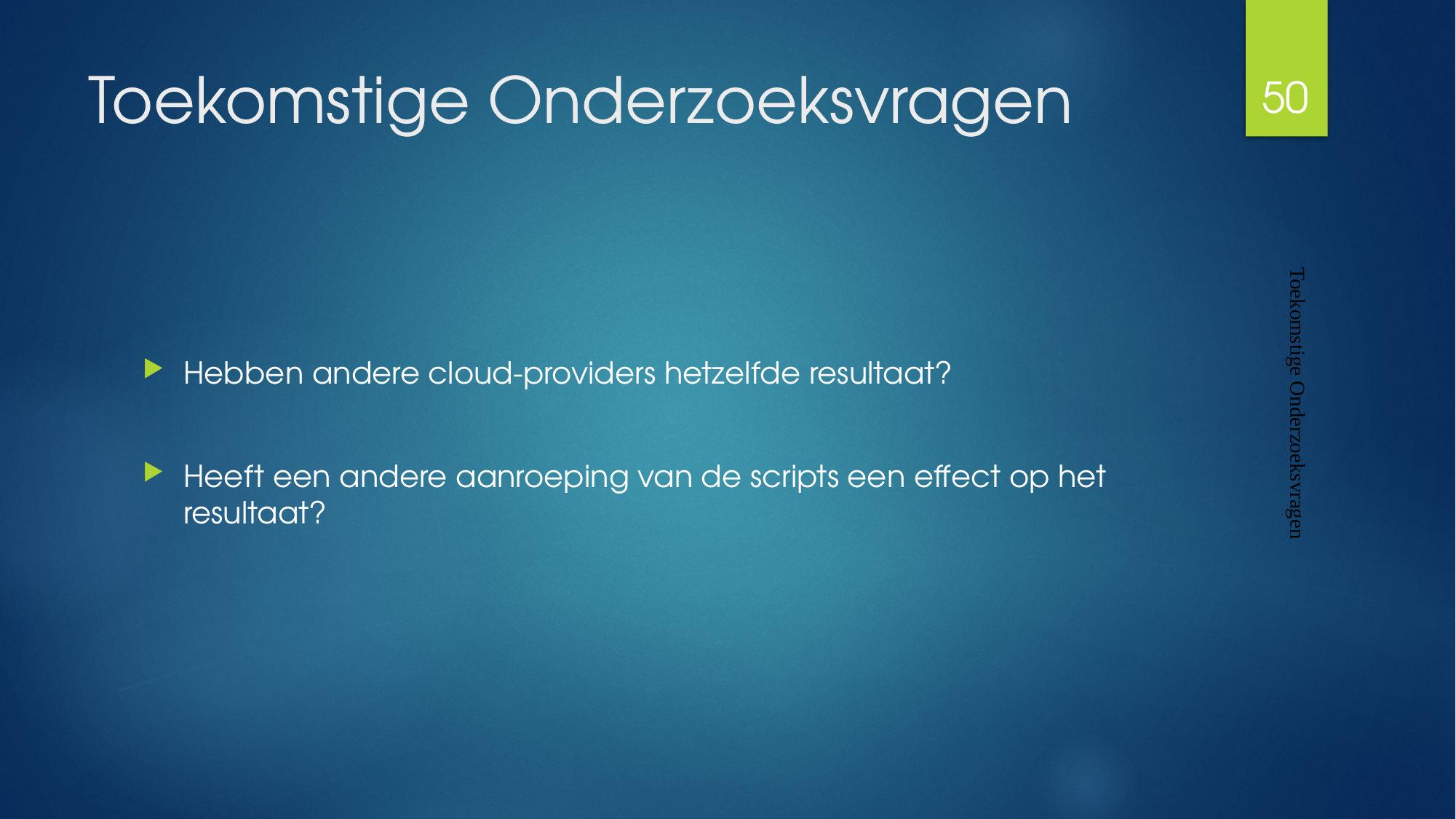

50
# Toekomstige Onderzoeksvragen

Hebben andere cloud-providers hetzelfde resultaat?

Heeft een andere aanroeping van de scripts een effect op het resultaat?
Toekomstige Onderzoeksvragen